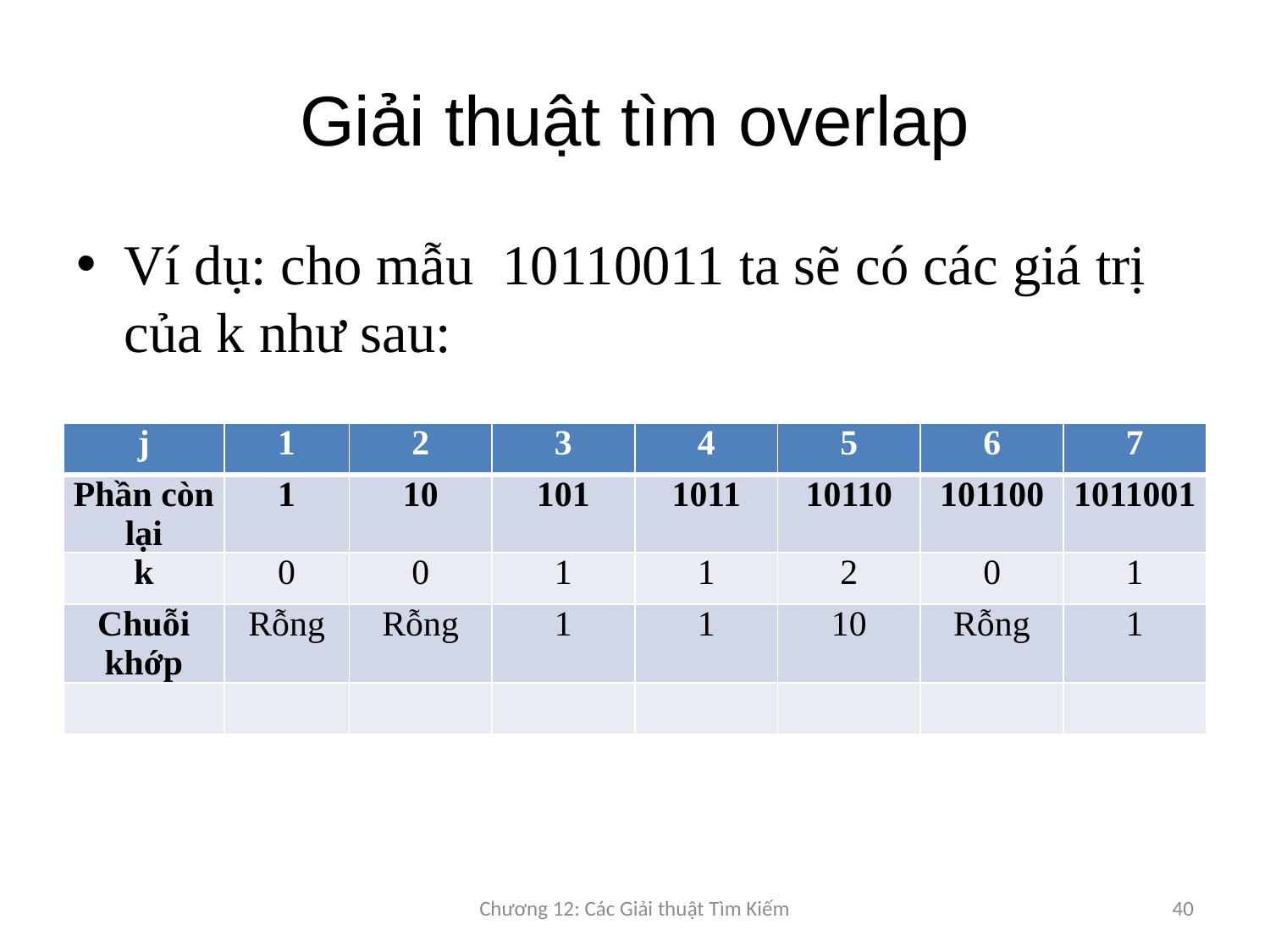

# Giải thuật tìm overlap
Ví dụ: cho mẫu  10110011 ta sẽ có các giá trị của k như sau:

| j | 1 | 2 | 3 | 4 | 5 | 6 | 7 |
| --- | --- | --- | --- | --- | --- | --- | --- |
| Phần còn lại | 1 | 10 | 101 | 1011 | 10110 | 101100 | 1011001 |
| k | 0 | 0 | 1 | 1 | 2 | 0 | 1 |
| Chuỗi khớp | Rỗng | Rỗng | 1 | 1 | 10 | Rỗng | 1 |
|  |  |  |  |  |  |  |  |
Chương 12: Các Giải thuật Tìm Kiếm
40